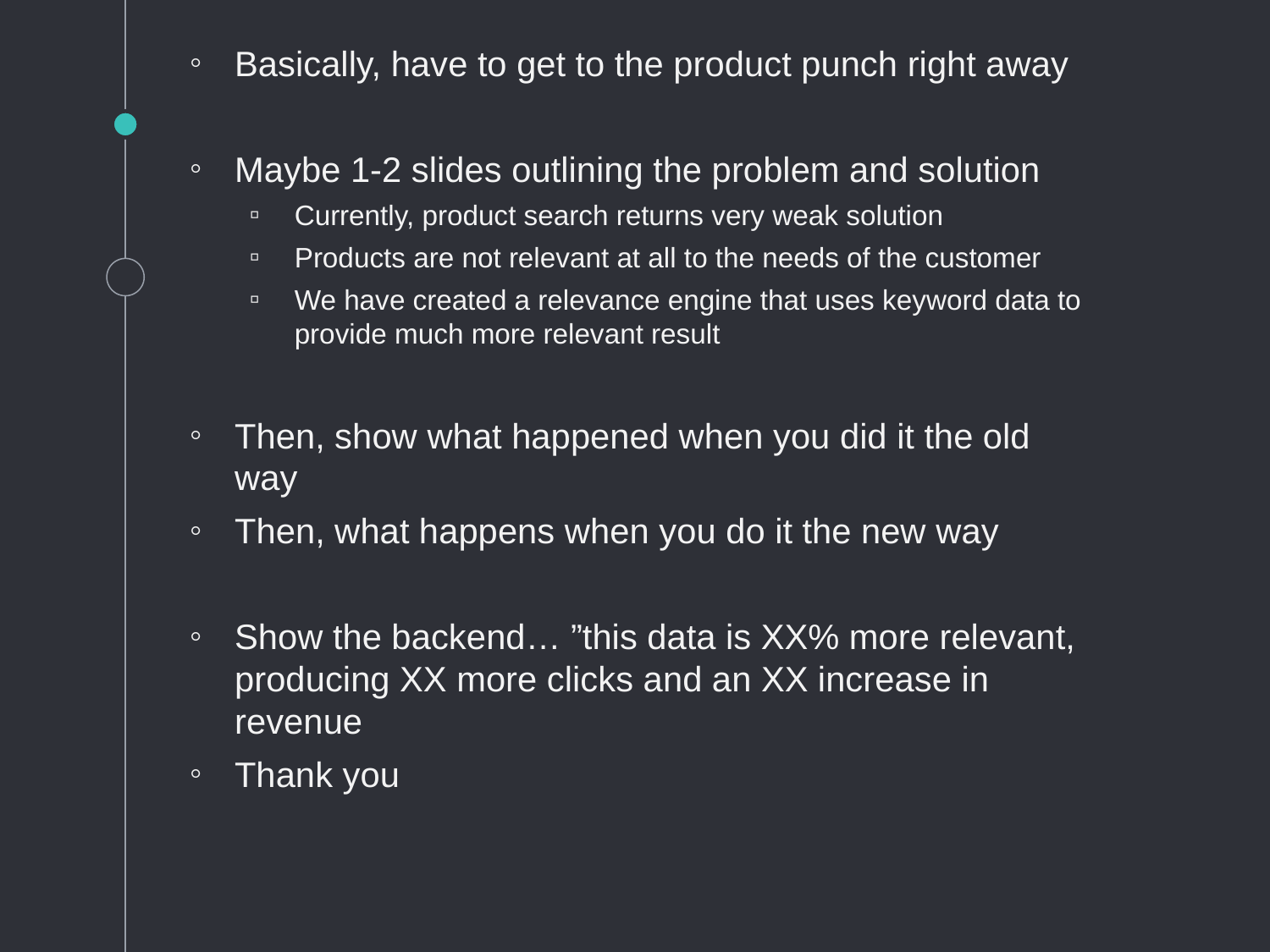

Basically, have to get to the product punch right away

Maybe 1-2 slides outlining the problem and solution
Currently, product search returns very weak solution
Products are not relevant at all to the needs of the customer
We have created a relevance engine that uses keyword data to provide much more relevant result

Then, show what happened when you did it the old way
Then, what happens when you do it the new way

Show the backend… ”this data is XX% more relevant, producing XX more clicks and an XX increase in revenue
Thank you